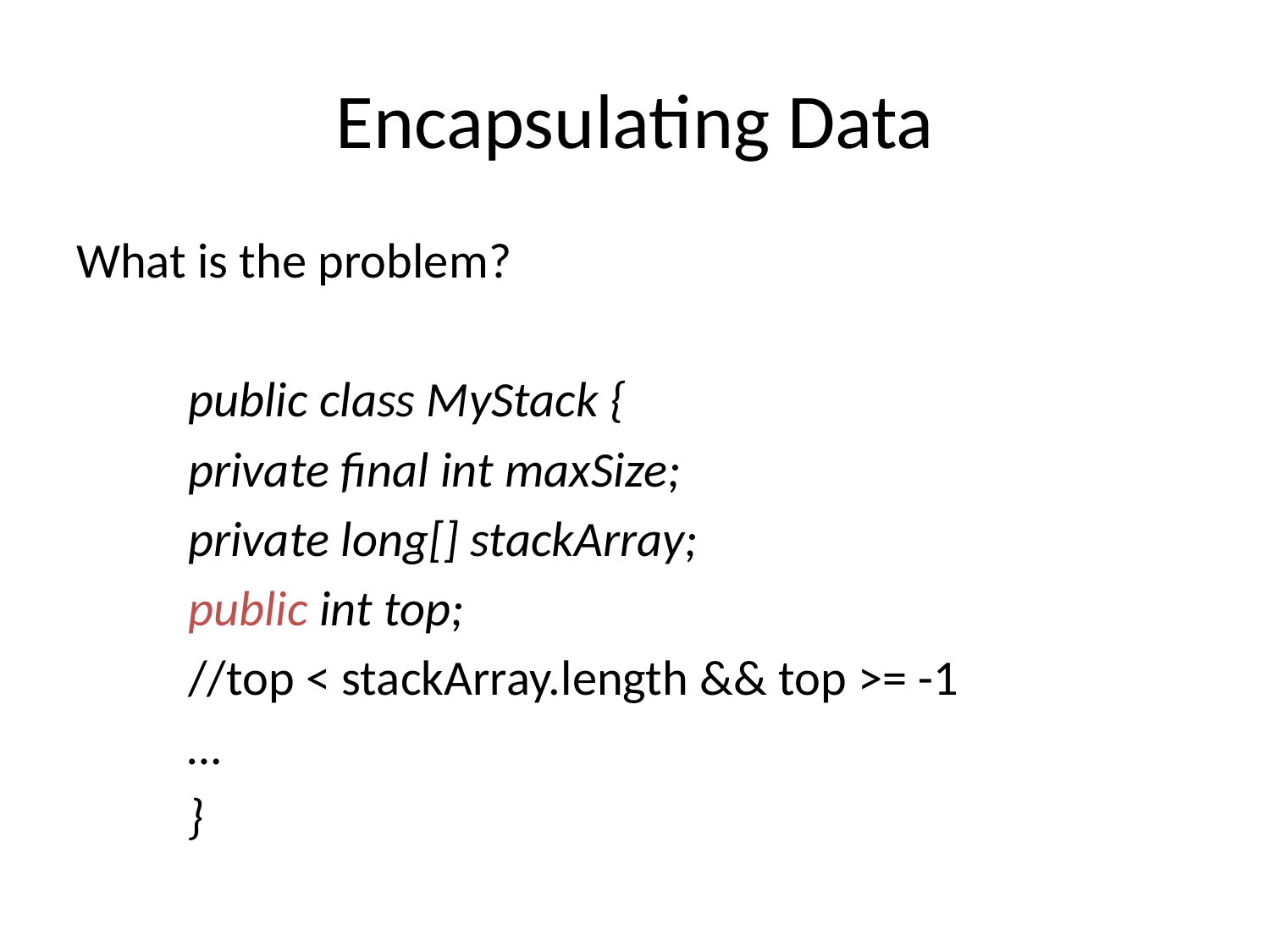

# Encapsulating Data
What is the problem?

	public class MyStack {
		private final int maxSize;
		private long[] stackArray;
		public int top;
		//top < stackArray.length && top >= -1
		…
	}